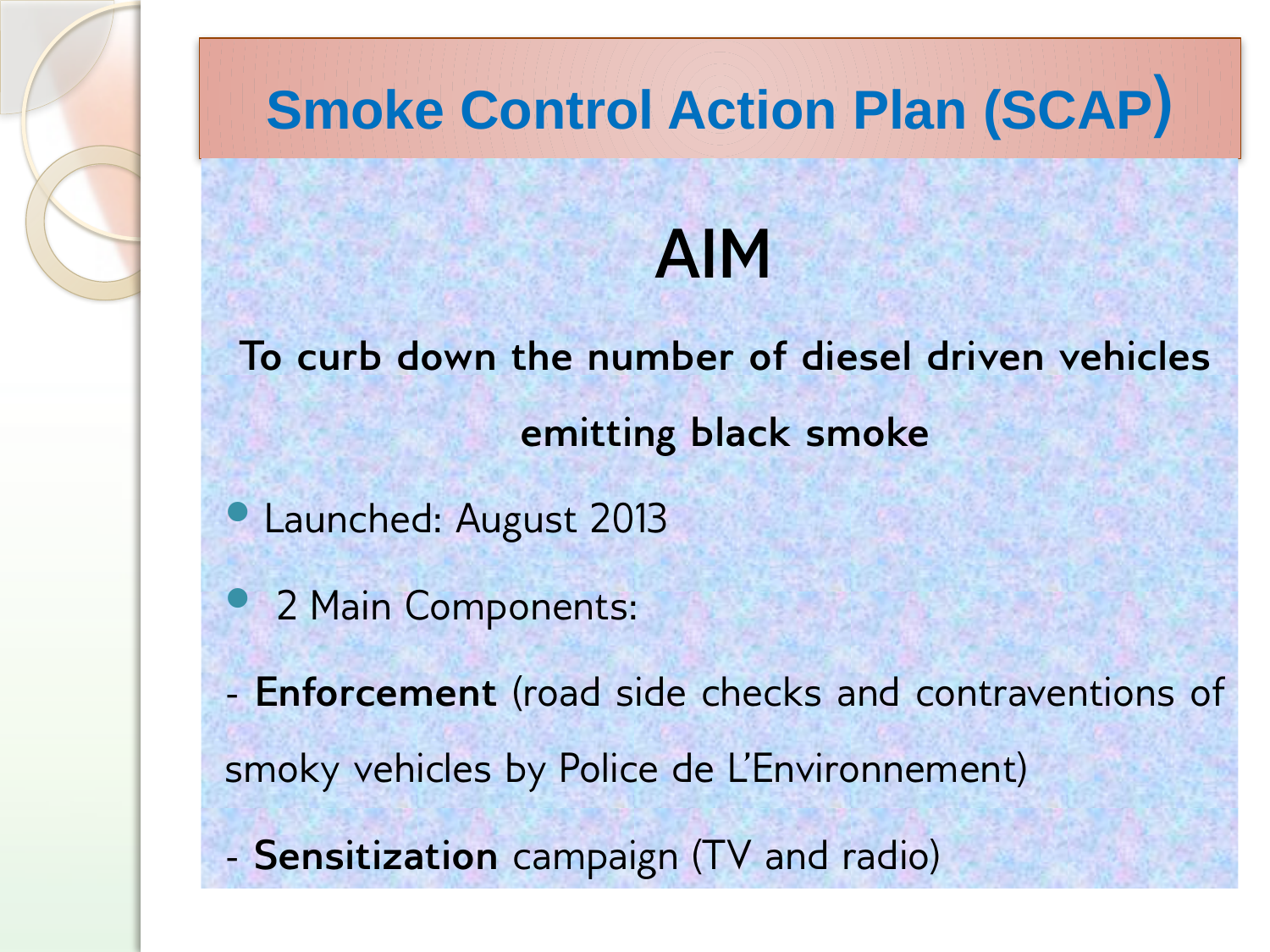

# Smoke Control Action Plan (SCAP)
AIM
To curb down the number of diesel driven vehicles emitting black smoke
Launched: August 2013
 2 Main Components:
- Enforcement (road side checks and contraventions of smoky vehicles by Police de L’Environnement)
- Sensitization campaign (TV and radio)